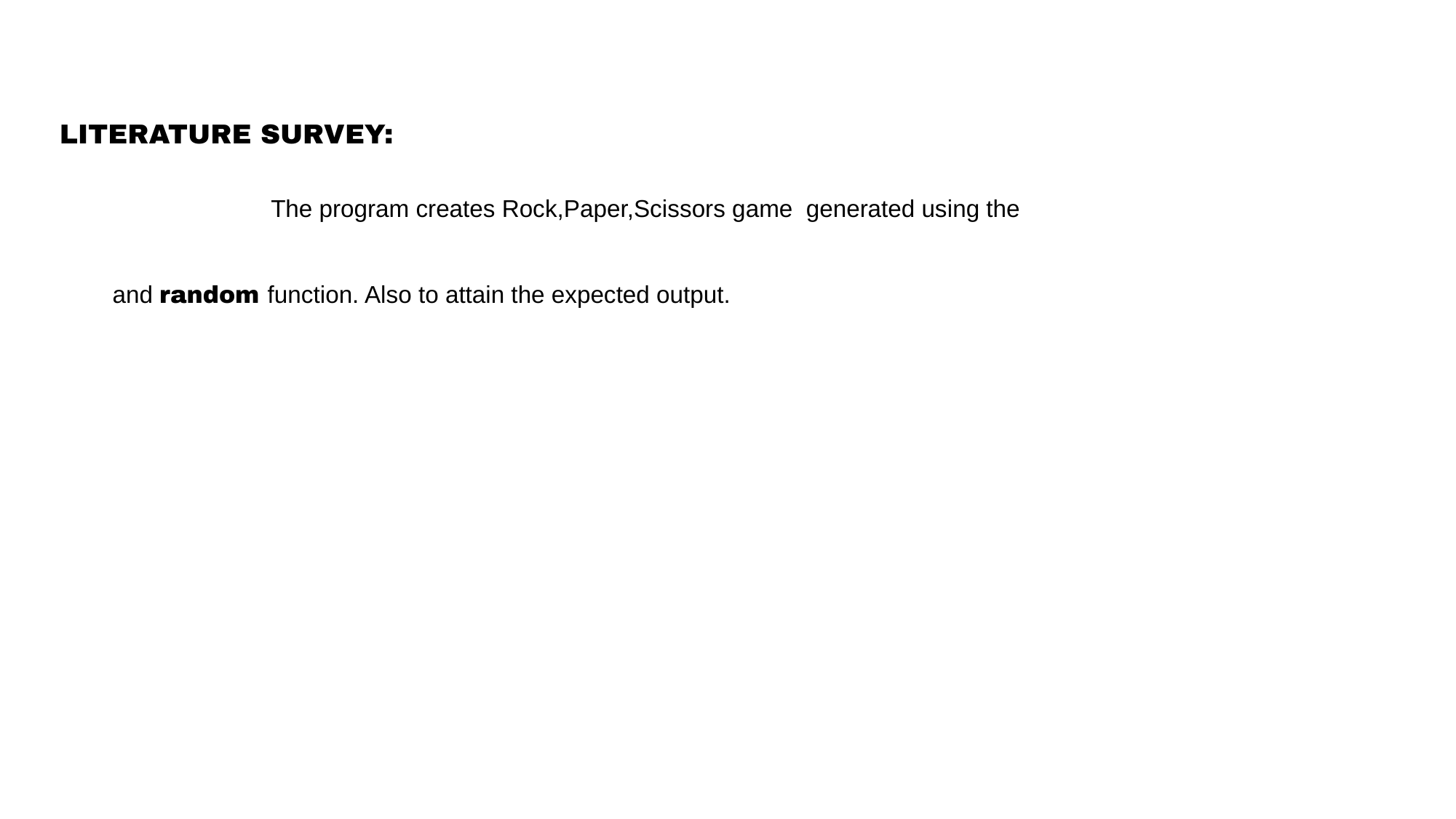

LITERATURE SURVEY:

The program creates Rock,Paper,Scissors game  generated using the

 and random function. Also to attain the expected output.